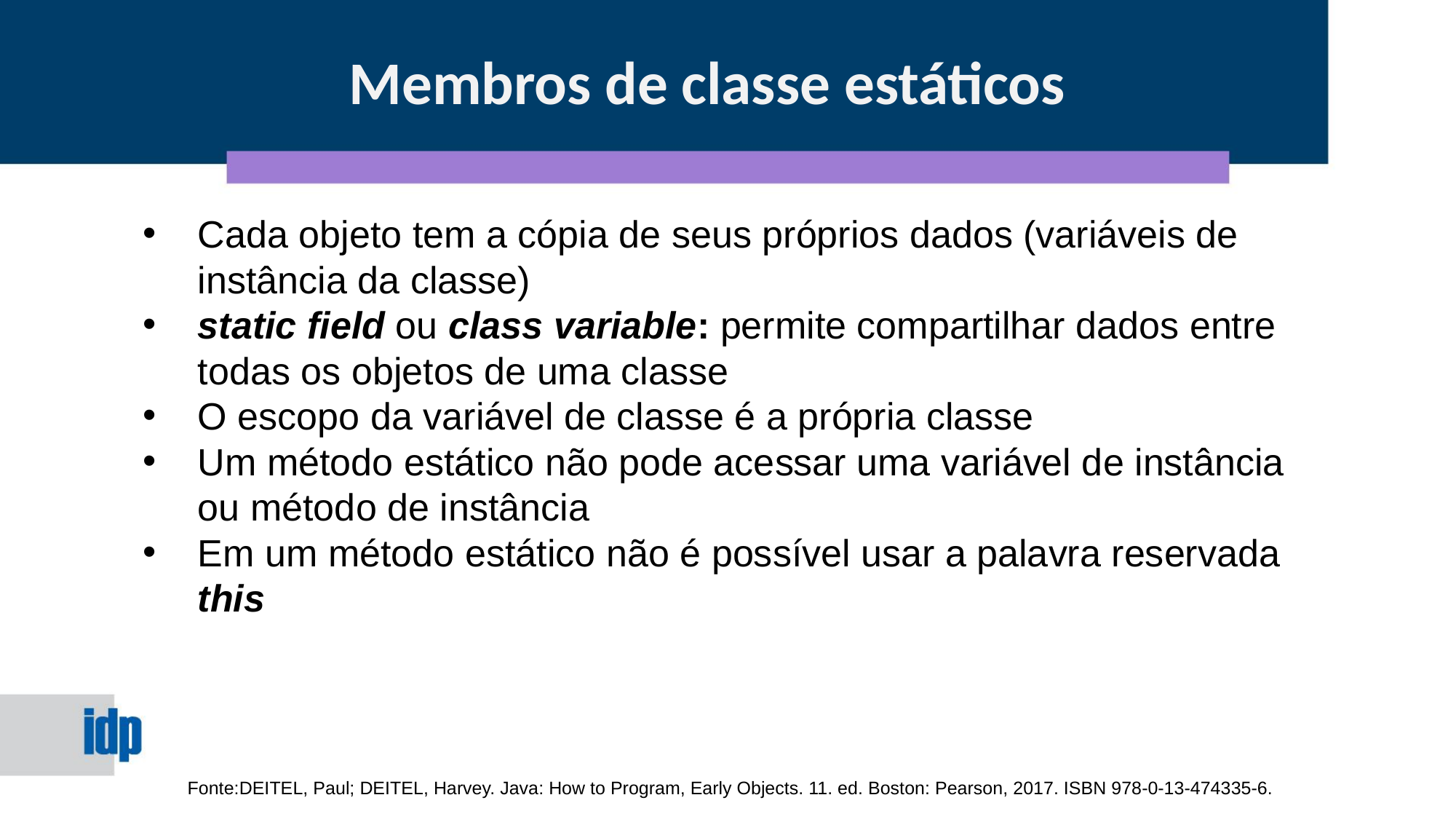

Membros de classe estáticos
Cada objeto tem a cópia de seus próprios dados (variáveis de instância da classe)
static field ou class variable: permite compartilhar dados entre todas os objetos de uma classe
O escopo da variável de classe é a própria classe
Um método estático não pode acessar uma variável de instância ou método de instância
Em um método estático não é possível usar a palavra reservada this

Fonte:DEITEL, Paul; DEITEL, Harvey. Java: How to Program, Early Objects. 11. ed. Boston: Pearson, 2017. ISBN 978-0-13-474335-6.